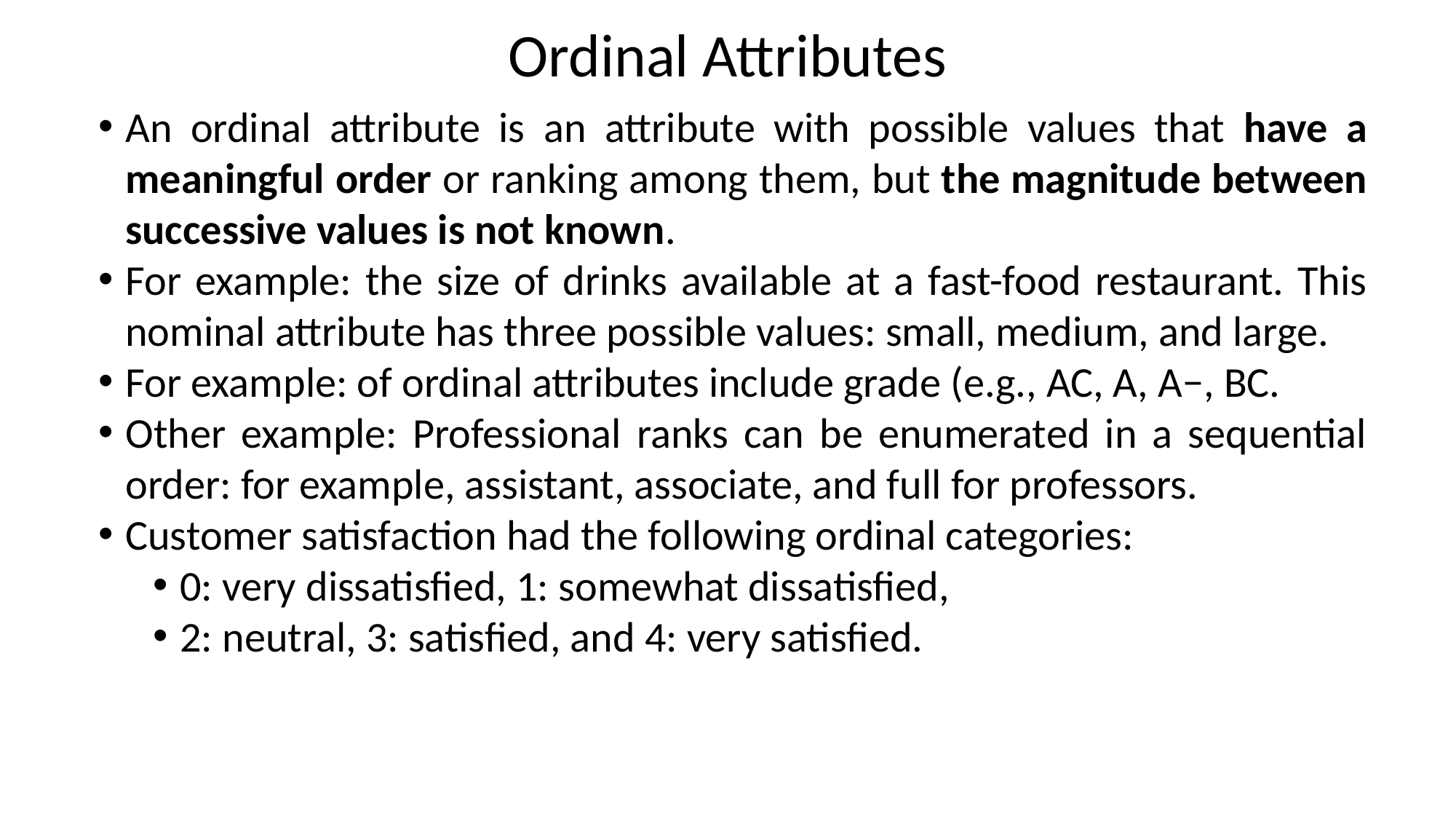

# Ordinal Attributes
An ordinal attribute is an attribute with possible values that have a meaningful order or ranking among them, but the magnitude between successive values is not known.
For example: the size of drinks available at a fast-food restaurant. This nominal attribute has three possible values: small, medium, and large.
For example: of ordinal attributes include grade (e.g., AC, A, A−, BC.
Other example: Professional ranks can be enumerated in a sequential order: for example, assistant, associate, and full for professors.
Customer satisfaction had the following ordinal categories:
0: very dissatisfied, 1: somewhat dissatisfied,
2: neutral, 3: satisfied, and 4: very satisfied.